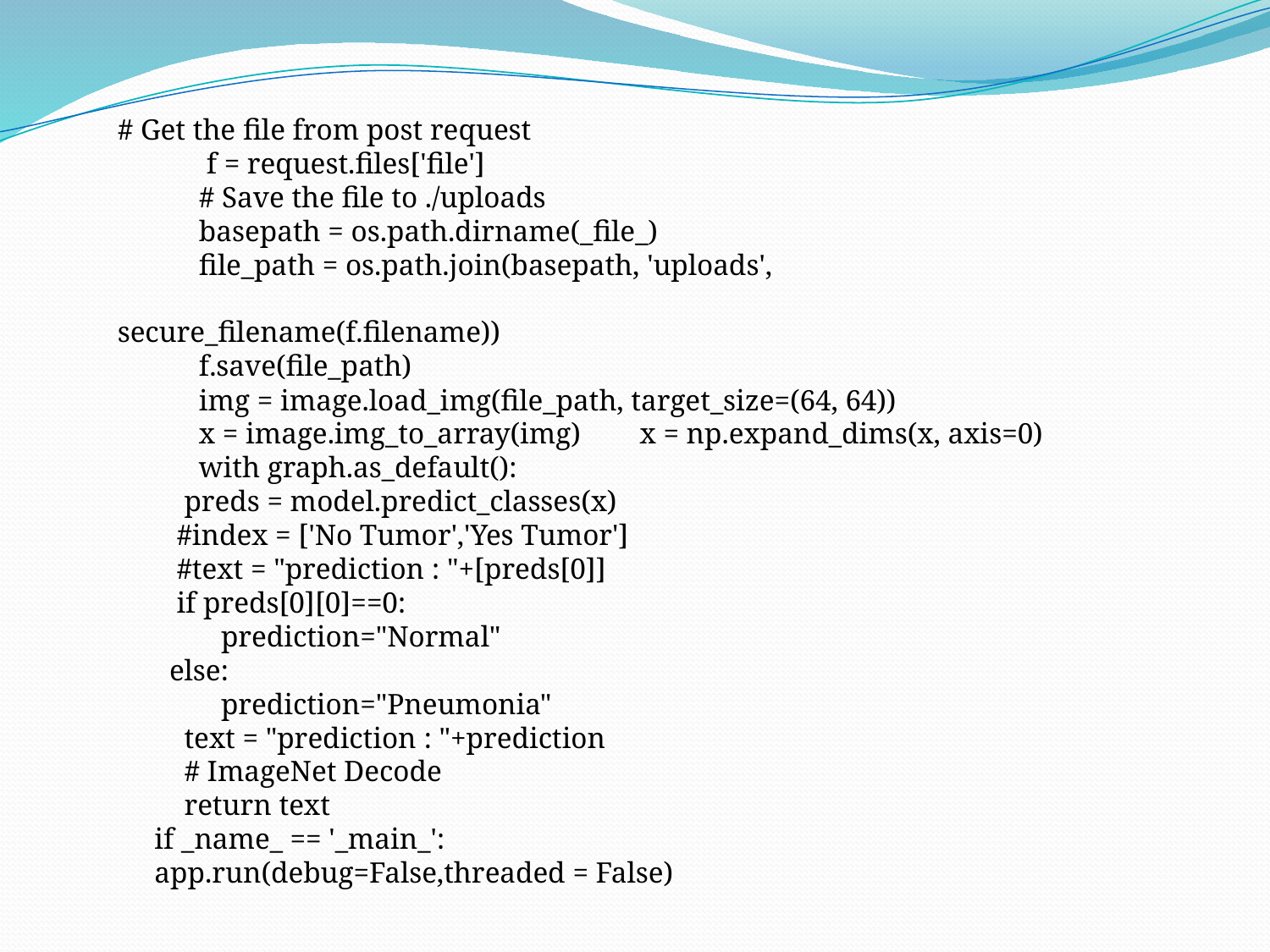

# Get the file from post request
            f = request.files['file']
           # Save the file to ./uploads
           basepath = os.path.dirname(_file_)
           file_path = os.path.join(basepath, 'uploads',

secure_filename(f.filename))
           f.save(file_path)
           img = image.load_img(file_path, target_size=(64, 64))
           x = image.img_to_array(img)        x = np.expand_dims(x, axis=0)
           with graph.as_default():
         preds = model.predict_classes(x)
        #index = ['No Tumor','Yes Tumor']
        #text = "prediction : "+[preds[0]]
        if preds[0][0]==0:
              prediction="Normal"
       else:
              prediction="Pneumonia"
         text = "prediction : "+prediction
         # ImageNet Decode
         return text
     if _name_ == '_main_':
     app.run(debug=False,threaded = False)